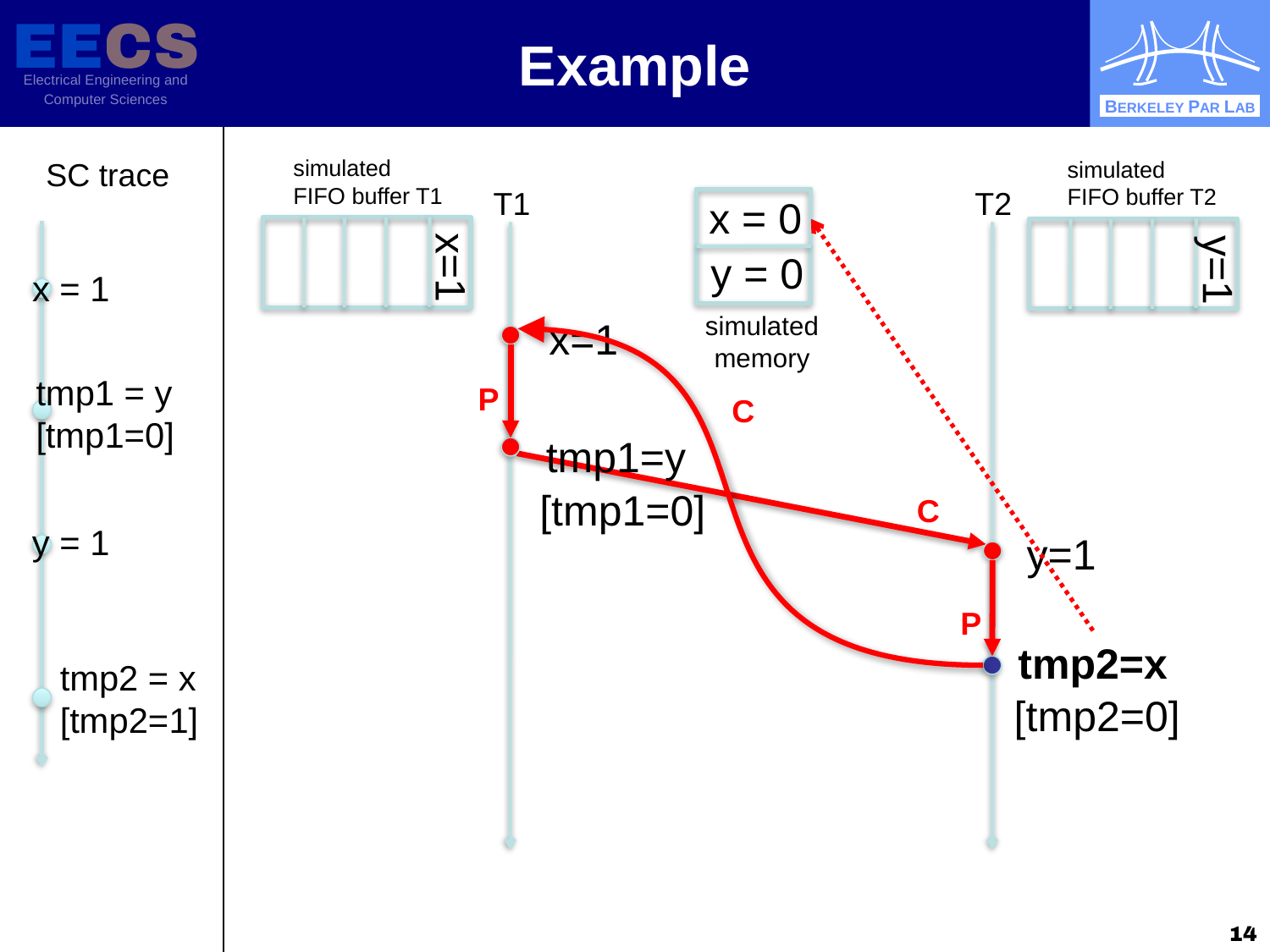

# Example
simulated
FIFO buffer T1
simulated
FIFO buffer T2
SC trace
T1
T2
x = 0

x=1
y=1
y = 0
x = 1

simulated
memory
x=1

tmp1 = y
[tmp1=0]
P
C

tmp1=y

[tmp1=0]
C
y = 1
y=1

P
tmp2=x
tmp2 = x
[tmp2=1]

[tmp2=0]

14